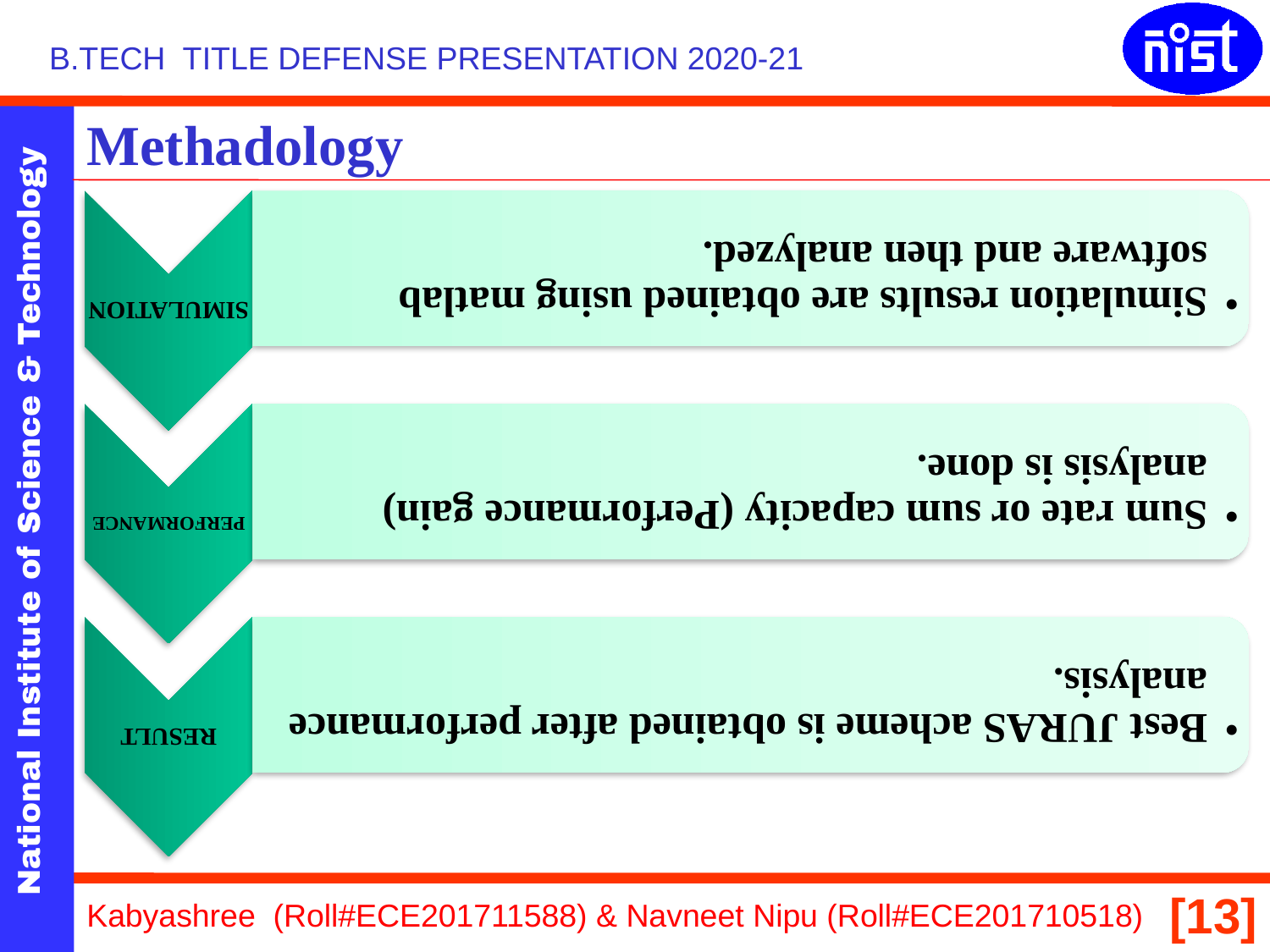

Methadology

SIMULATION
Simulation results are obtained using matlab software and then analyzed.
PERFORMANCE
Sum rate or sum capacity (Performance gain) analysis is done.
RESULT
Best JURAS acheme is obtained after performance analysis.